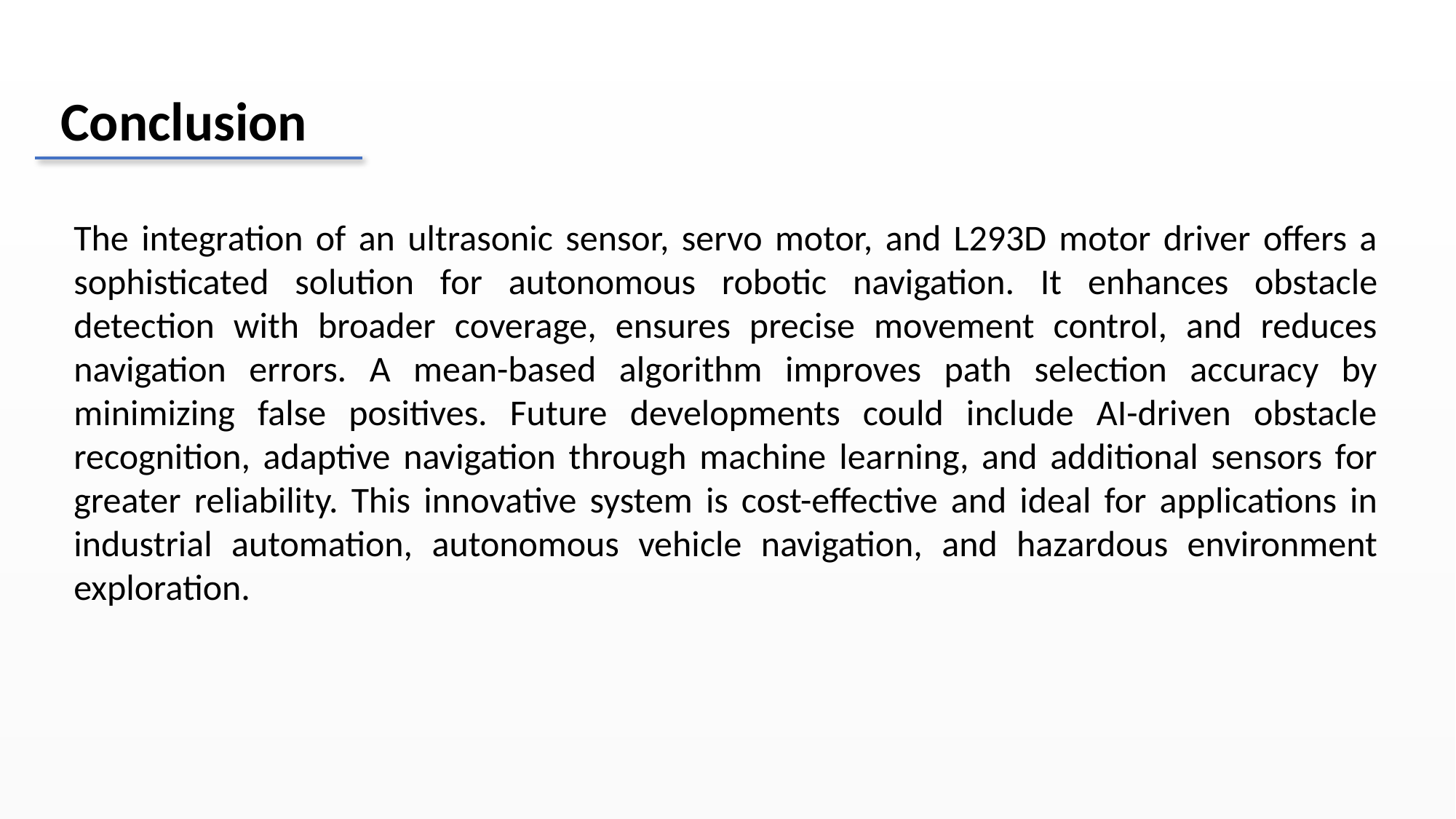

Conclusion
The integration of an ultrasonic sensor, servo motor, and L293D motor driver offers a sophisticated solution for autonomous robotic navigation. It enhances obstacle detection with broader coverage, ensures precise movement control, and reduces navigation errors. A mean-based algorithm improves path selection accuracy by minimizing false positives. Future developments could include AI-driven obstacle recognition, adaptive navigation through machine learning, and additional sensors for greater reliability. This innovative system is cost-effective and ideal for applications in industrial automation, autonomous vehicle navigation, and hazardous environment exploration.